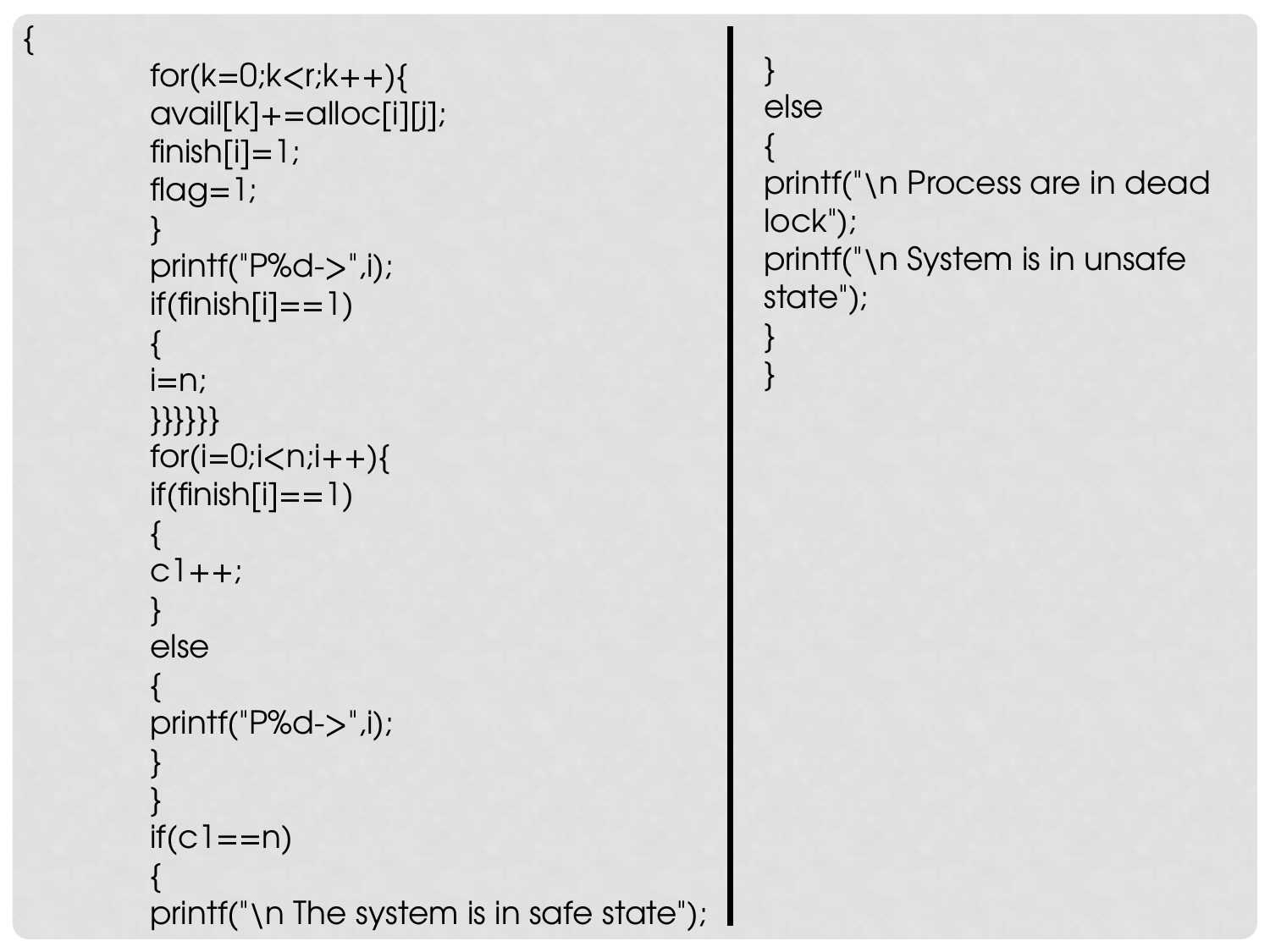

{
	for(k=0;k<r;k++){
	avail[k]+=alloc[i][j];
	finish[i]=1;
	flag=1;
	}
	printf("P%d->",i);
	if(finish[i]==1)
	{
	i=n;
	}}}}}}
	for(i=0;i<n;i++){
	if(finish[i]==1)
	{
	c1++;
	}
	else
	{
	printf("P%d->",i);
	}
	}
	if(c1==n)
	{
	printf("\n The system is in safe state");

}
else
{
printf("\n Process are in dead lock");
printf("\n System is in unsafe state");
}
}